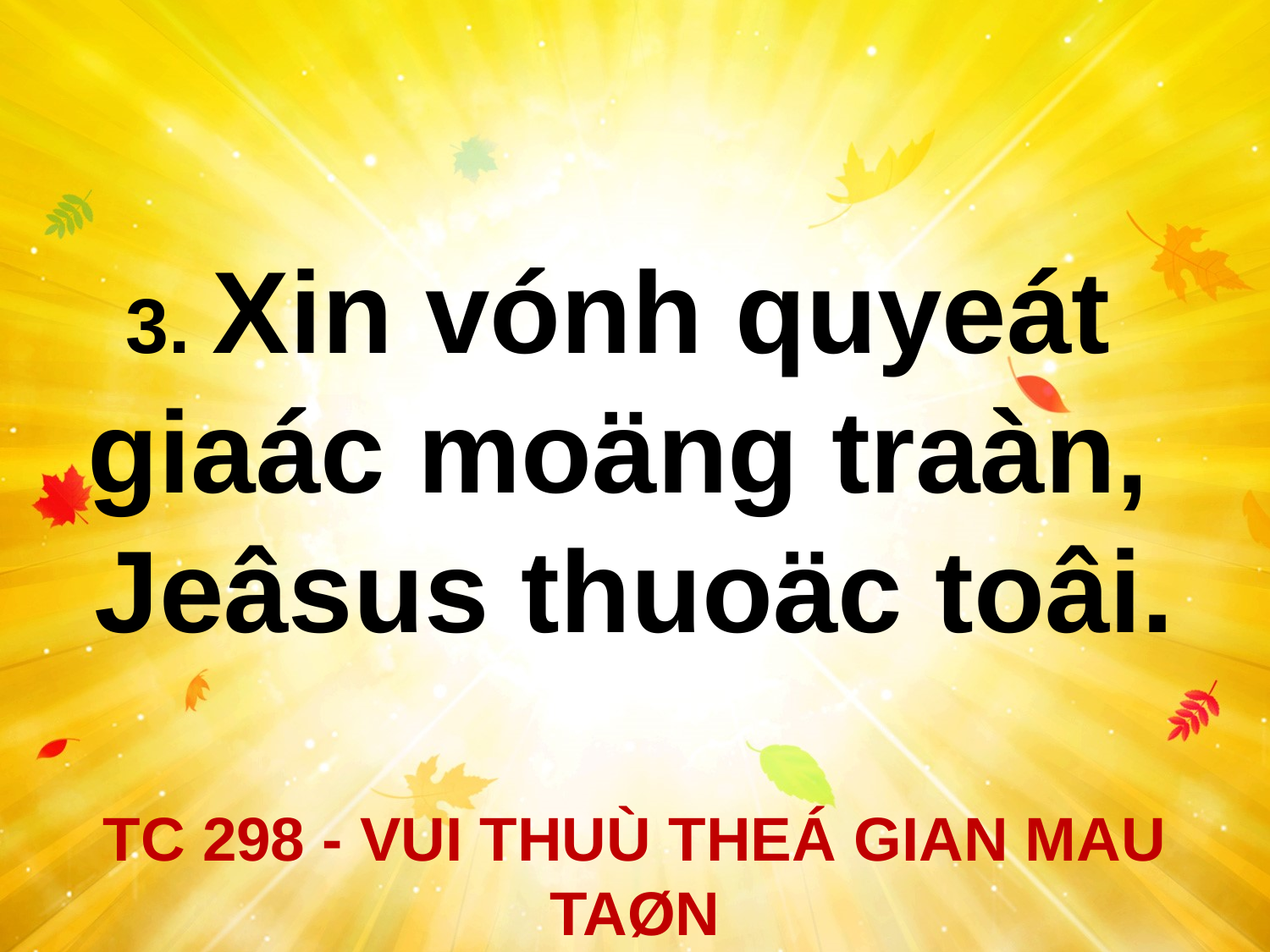

3. Xin vónh quyeát
giaác moäng traàn,
Jeâsus thuoäc toâi.
TC 298 - VUI THUÙ THEÁ GIAN MAU TAØN